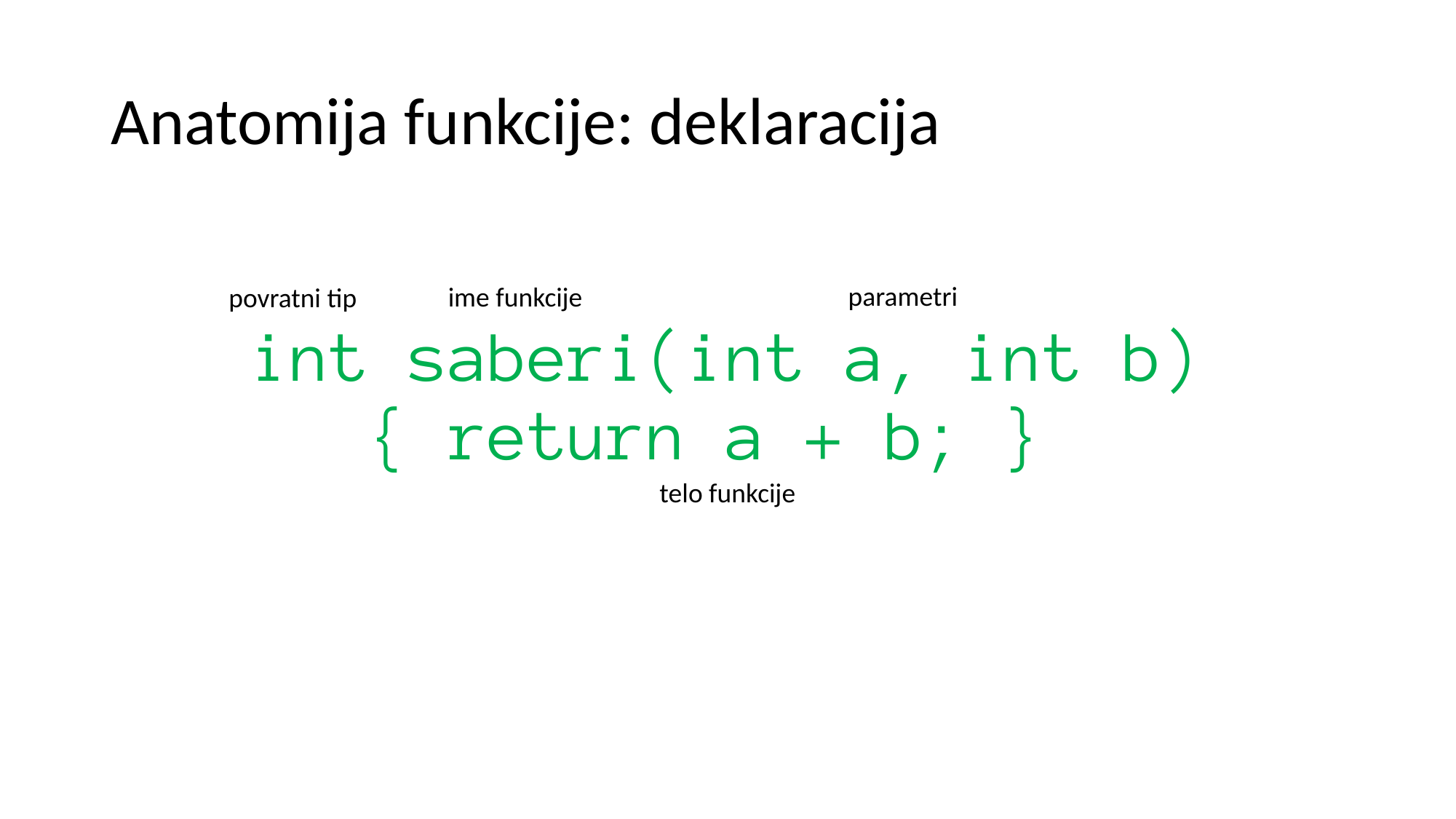

# Anatomija funkcije: deklaracija

parametri
ime funkcije
povratni tip
int saberi(int a, int b) { return a + b; }
telo funkcije